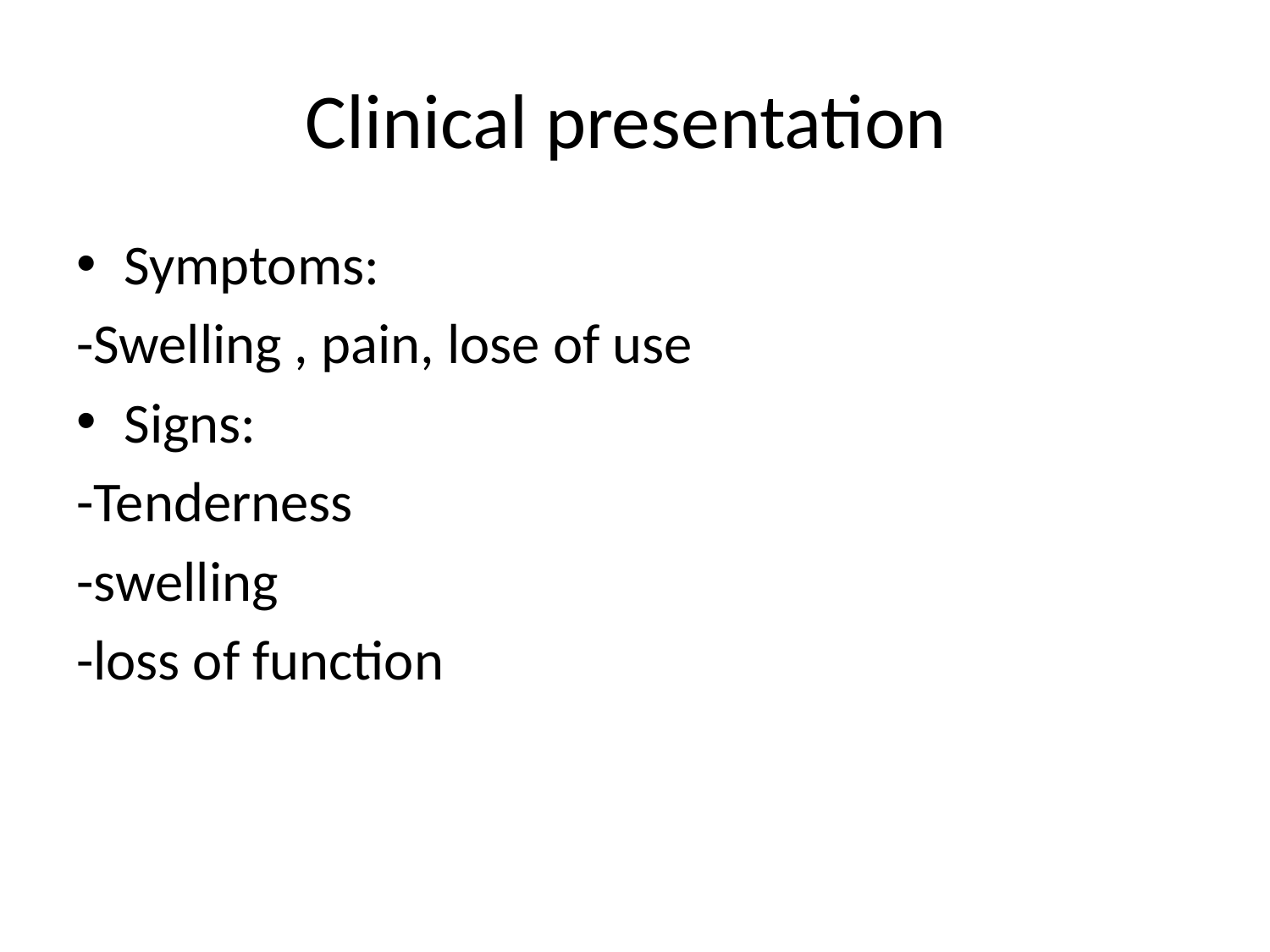

# Clinical presentation
Symptoms:
-Swelling , pain, lose of use
Signs:
-Tenderness
-swelling
-loss of function